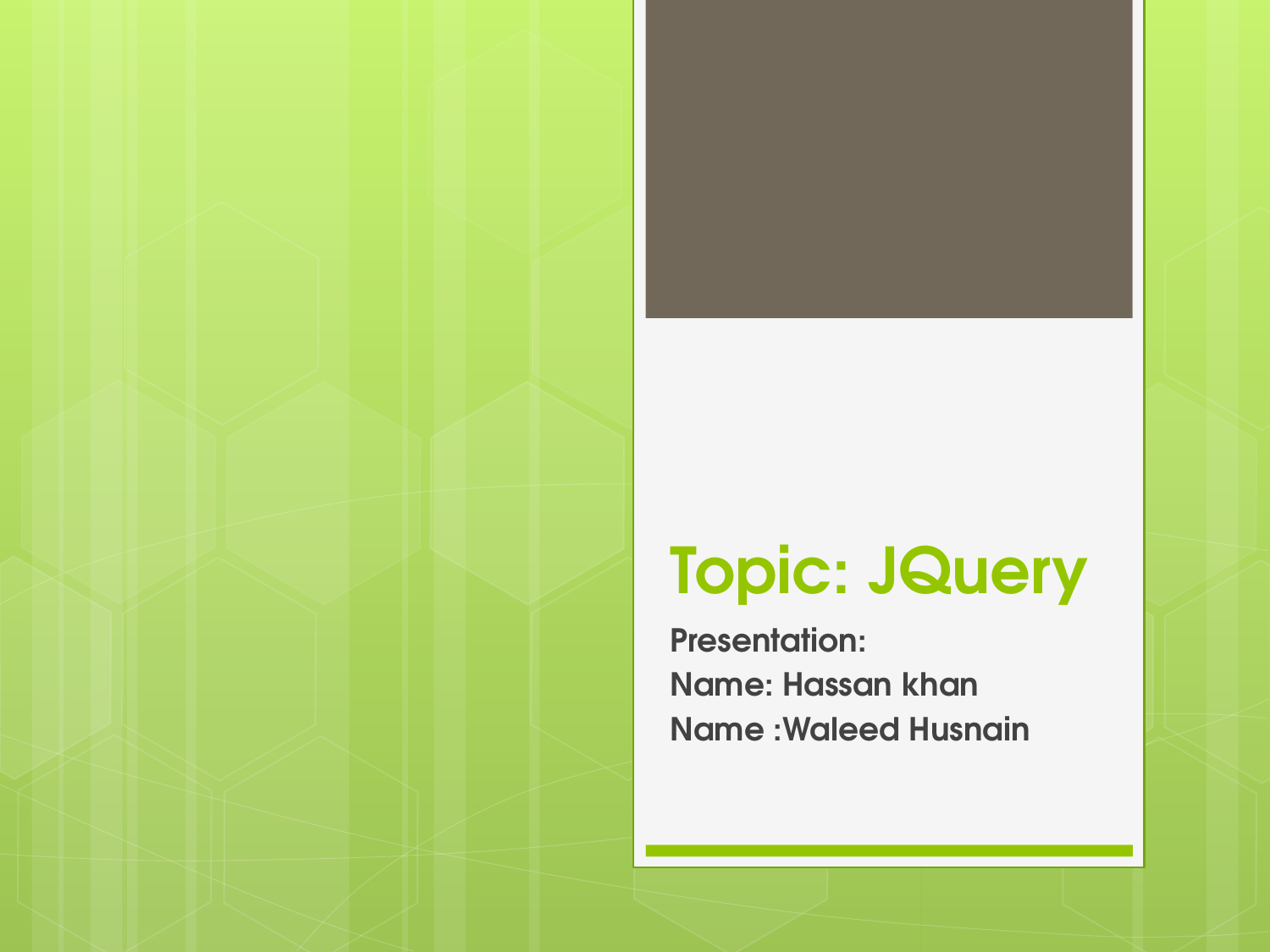

# Topic: JQuery
Presentation:
Name: Hassan khan
Name :Waleed Husnain